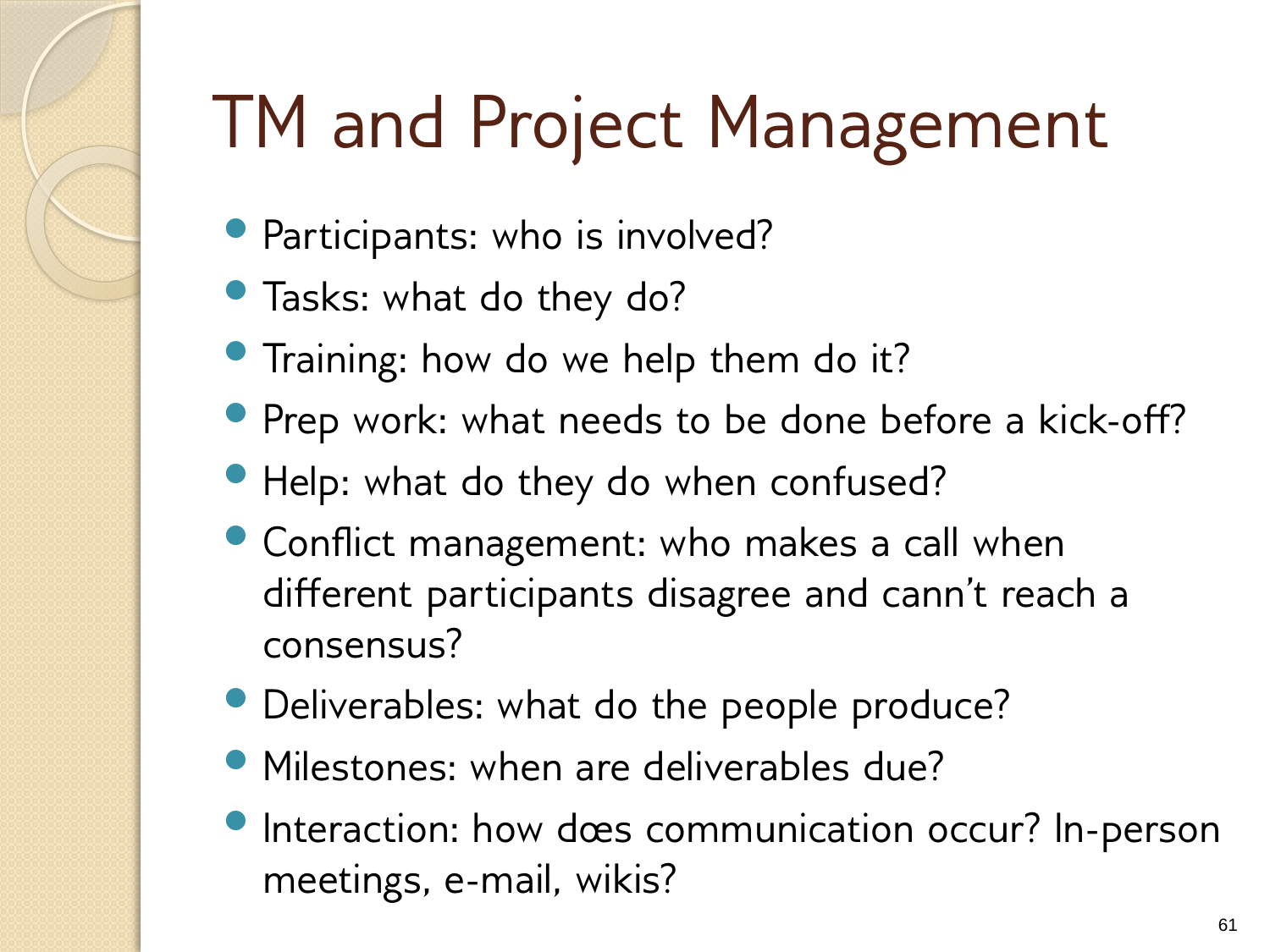

# TM and Project Management
Participants: who is involved?
Tasks: what do they do?
Training: how do we help them do it?
Prep work: what needs to be done before a kick-off?
Help: what do they do when confused?
Conflict management: who makes a call when different participants disagree and cann’t reach a consensus?
Deliverables: what do the people produce?
Milestones: when are deliverables due?
Interaction: how does communication occur? In-person meetings, e-mail, wikis?

61